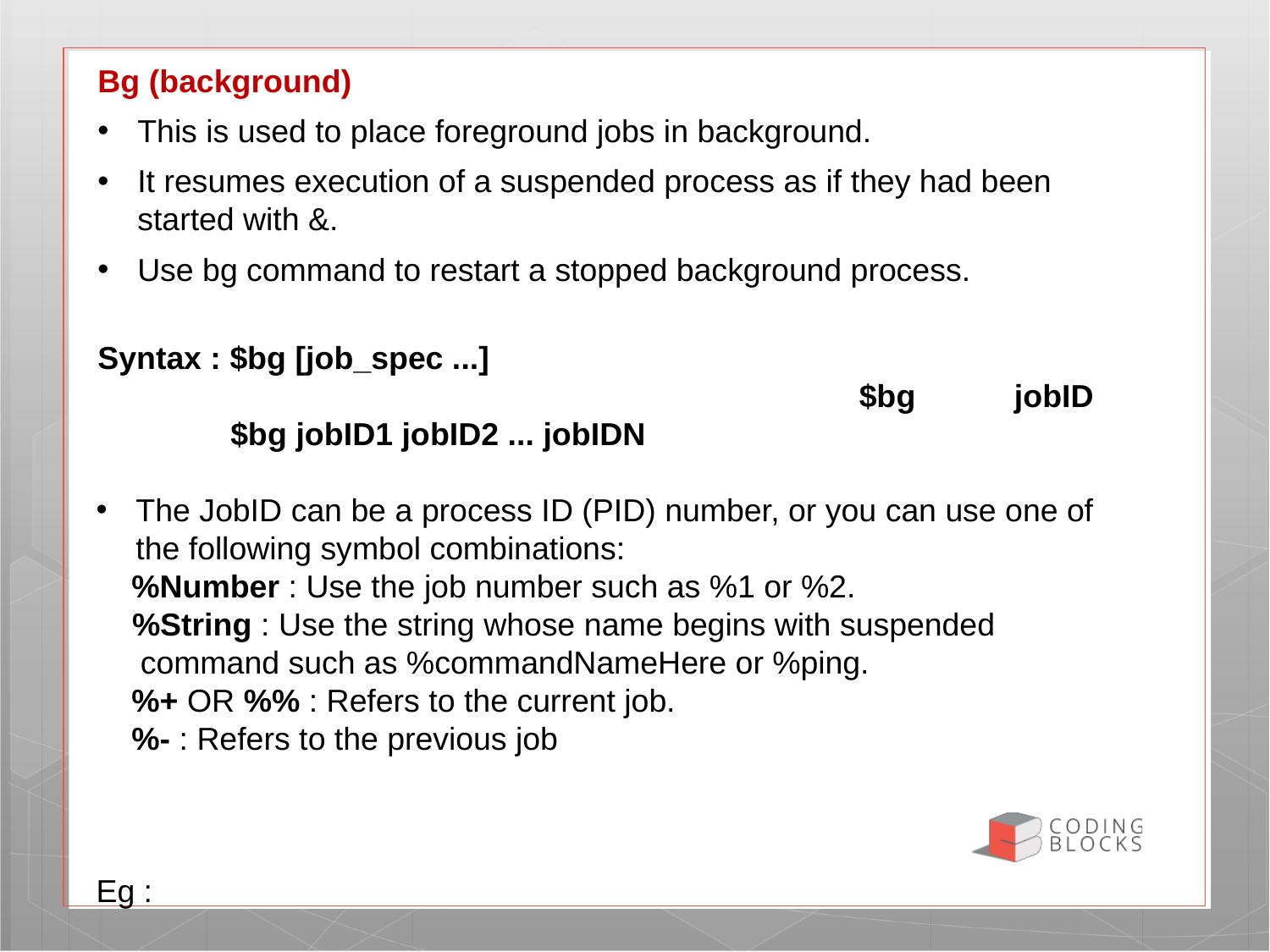

Bg (background)
This is used to place foreground jobs in background.
It resumes execution of a suspended process as if they had been started with &.
Use bg command to restart a stopped background process.

Syntax : $bg [job_spec ...]
               $bg jobID
               $bg jobID1 jobID2 ... jobIDN

The JobID can be a process ID (PID) number, or you can use one of the following symbol combinations:
    %Number : Use the job number such as %1 or %2.
    %String : Use the string whose name begins with suspended                 command such as %commandNameHere or %ping.
    %+ OR %% : Refers to the current job.
    %- : Refers to the previous job

Eg :

Eg :  Step 1 - Start a process
Cmd : $ping www.google.com  Press
Step 2 – close the process – ctrl+z
Step 3 – to resume a stopped process
Cmd : $bg %1
Step 4 – to check running process
Cmd : $jobs –l
Step 5 – to kill runng process
Cmd $ kill pid
Step 5 – again check running process
Cmd : $jobs -l